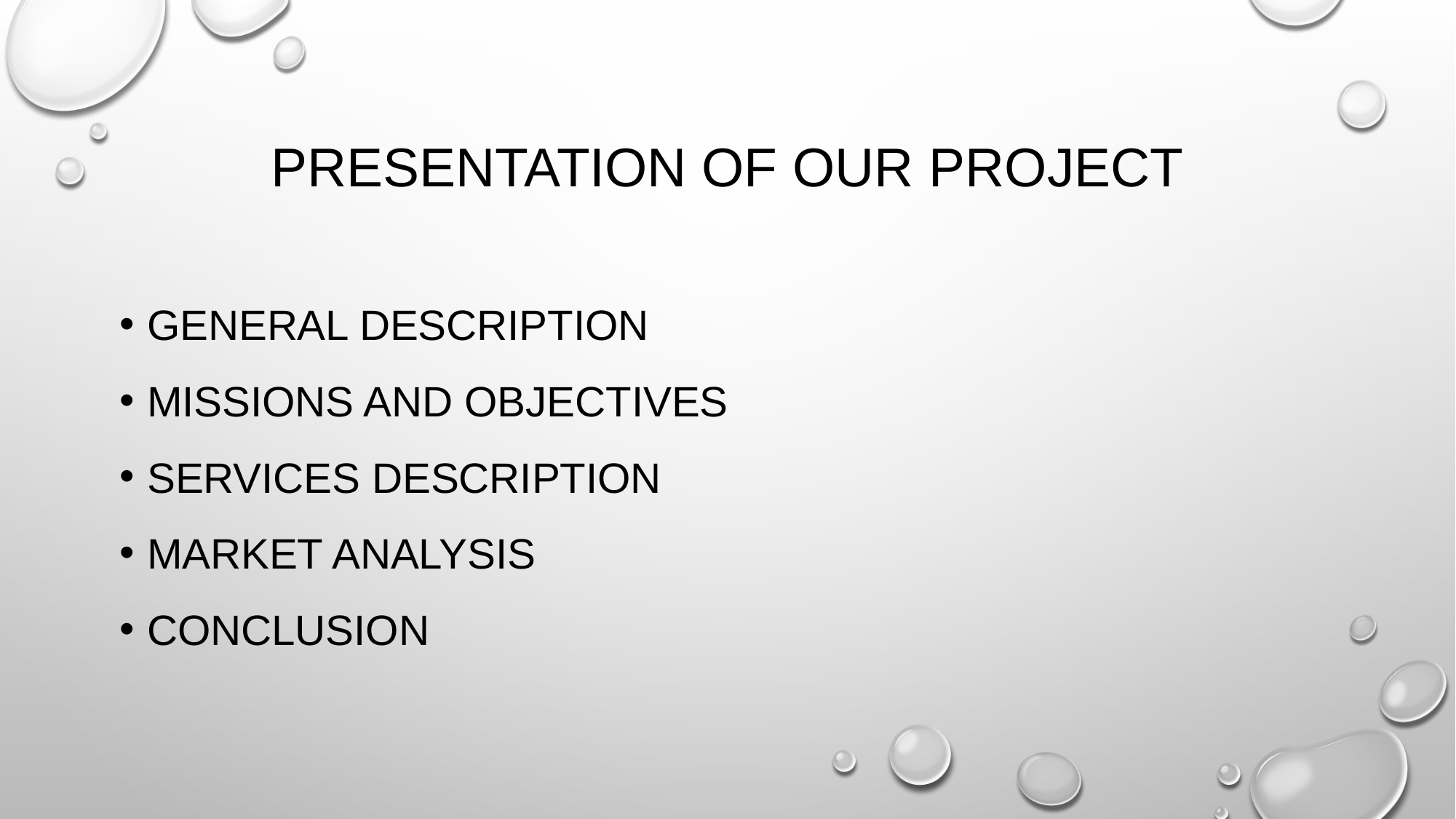

# Presentation of our project
General Description
Missions and objectives
Services description
market analysis
conclusion